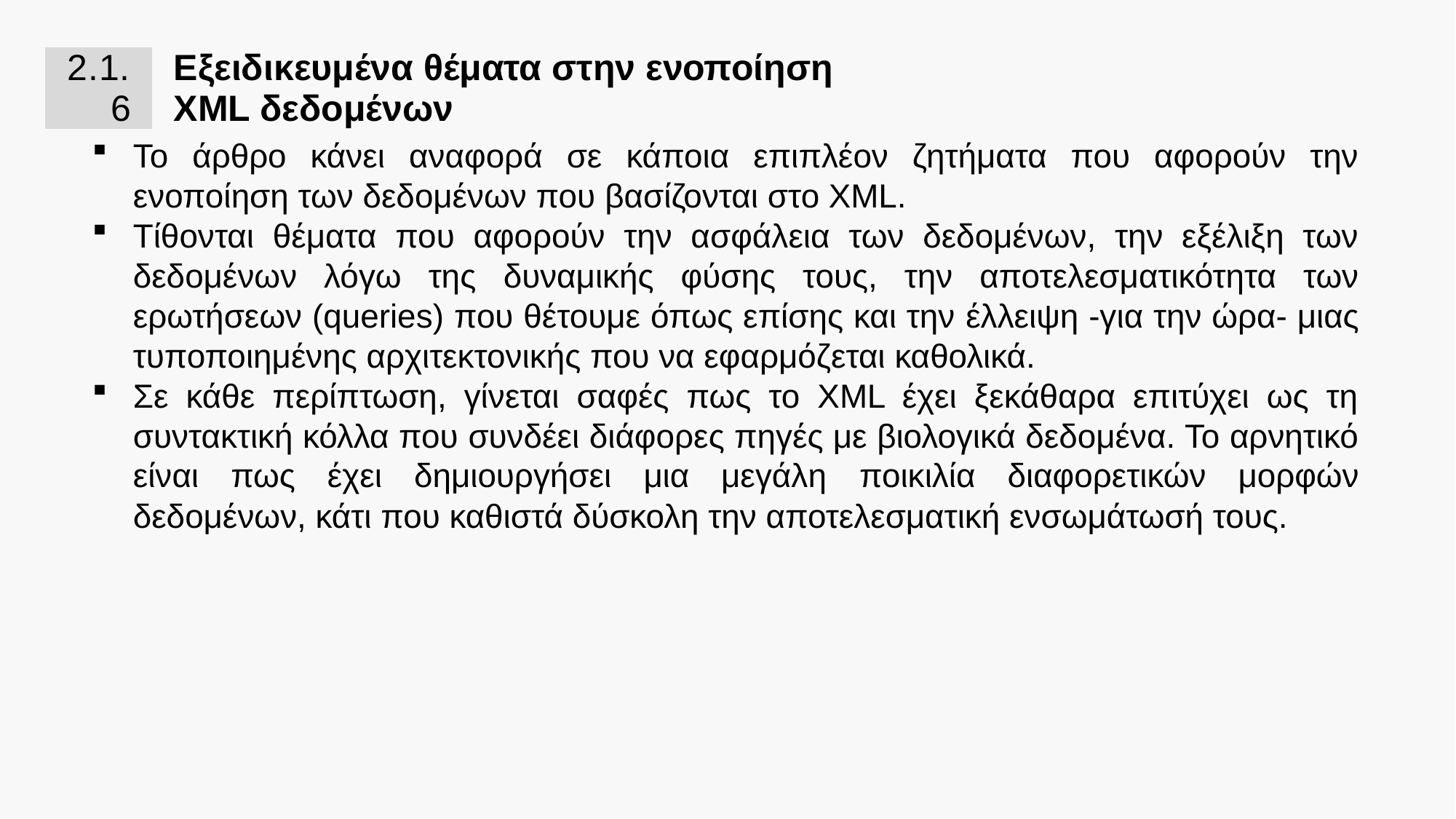

| 2.1.6 | Εξειδικευμένα θέματα στην ενοποίηση XML δεδομένων |
| --- | --- |
Το άρθρο κάνει αναφορά σε κάποια επιπλέον ζητήματα που αφορούν την ενοποίηση των δεδομένων που βασίζονται στο XML.
Τίθονται θέματα που αφορούν την ασφάλεια των δεδομένων, την εξέλιξη των δεδομένων λόγω της δυναμικής φύσης τους, την αποτελεσματικότητα των ερωτήσεων (queries) που θέτουμε όπως επίσης και την έλλειψη -για την ώρα- μιας τυποποιημένης αρχιτεκτονικής που να εφαρμόζεται καθολικά.
Σε κάθε περίπτωση, γίνεται σαφές πως το XML έχει ξεκάθαρα επιτύχει ως τη συντακτική κόλλα που συνδέει διάφορες πηγές με βιολογικά δεδομένα. Το αρνητικό είναι πως έχει δημιουργήσει μια μεγάλη ποικιλία διαφορετικών μορφών δεδομένων, κάτι που καθιστά δύσκολη την αποτελεσματική ενσωμάτωσή τους.